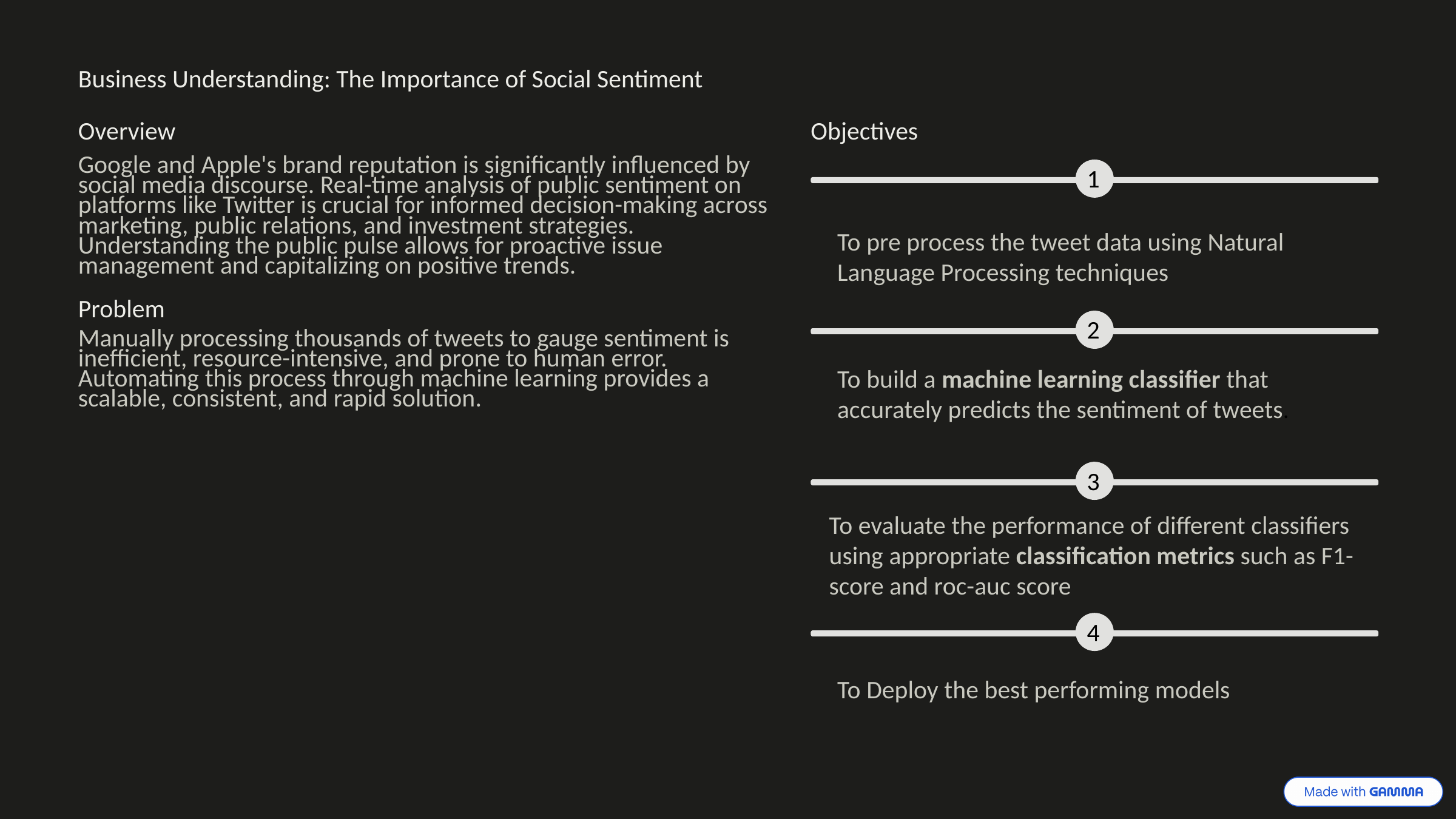

Business Understanding: The Importance of Social Sentiment
Overview
Objectives
Google and Apple's brand reputation is significantly influenced by social media discourse. Real-time analysis of public sentiment on platforms like Twitter is crucial for informed decision-making across marketing, public relations, and investment strategies. Understanding the public pulse allows for proactive issue management and capitalizing on positive trends.

1

To pre process the tweet data using Natural Language Processing techniques
Problem

2

Manually processing thousands of tweets to gauge sentiment is inefficient, resource-intensive, and prone to human error. Automating this process through machine learning provides a scalable, consistent, and rapid solution.
To build a machine learning classifier that accurately predicts the sentiment of tweets.

3

To evaluate the performance of different classifiers using appropriate classification metrics such as F1-score and roc-auc score

4

To Deploy the best performing models